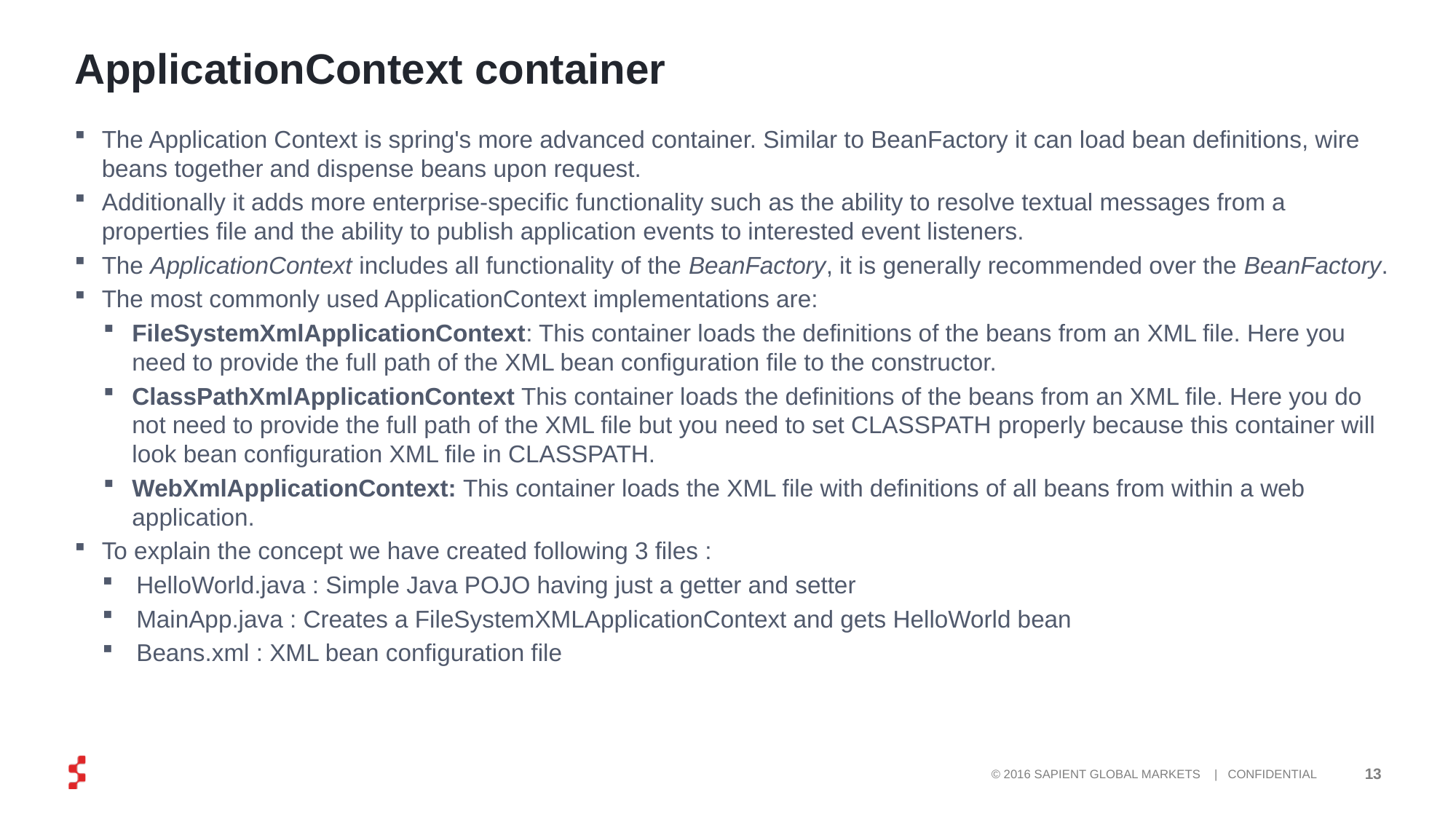

ApplicationContext container
The Application Context is spring's more advanced container. Similar to BeanFactory it can load bean definitions, wire beans together and dispense beans upon request.
Additionally it adds more enterprise-specific functionality such as the ability to resolve textual messages from a properties file and the ability to publish application events to interested event listeners.
The ApplicationContext includes all functionality of the BeanFactory, it is generally recommended over the BeanFactory.
The most commonly used ApplicationContext implementations are:
FileSystemXmlApplicationContext: This container loads the definitions of the beans from an XML file. Here you need to provide the full path of the XML bean configuration file to the constructor.
ClassPathXmlApplicationContext This container loads the definitions of the beans from an XML file. Here you do not need to provide the full path of the XML file but you need to set CLASSPATH properly because this container will look bean configuration XML file in CLASSPATH.
WebXmlApplicationContext: This container loads the XML file with definitions of all beans from within a web application.
To explain the concept we have created following 3 files :
HelloWorld.java : Simple Java POJO having just a getter and setter
MainApp.java : Creates a FileSystemXMLApplicationContext and gets HelloWorld bean
Beans.xml : XML bean configuration file